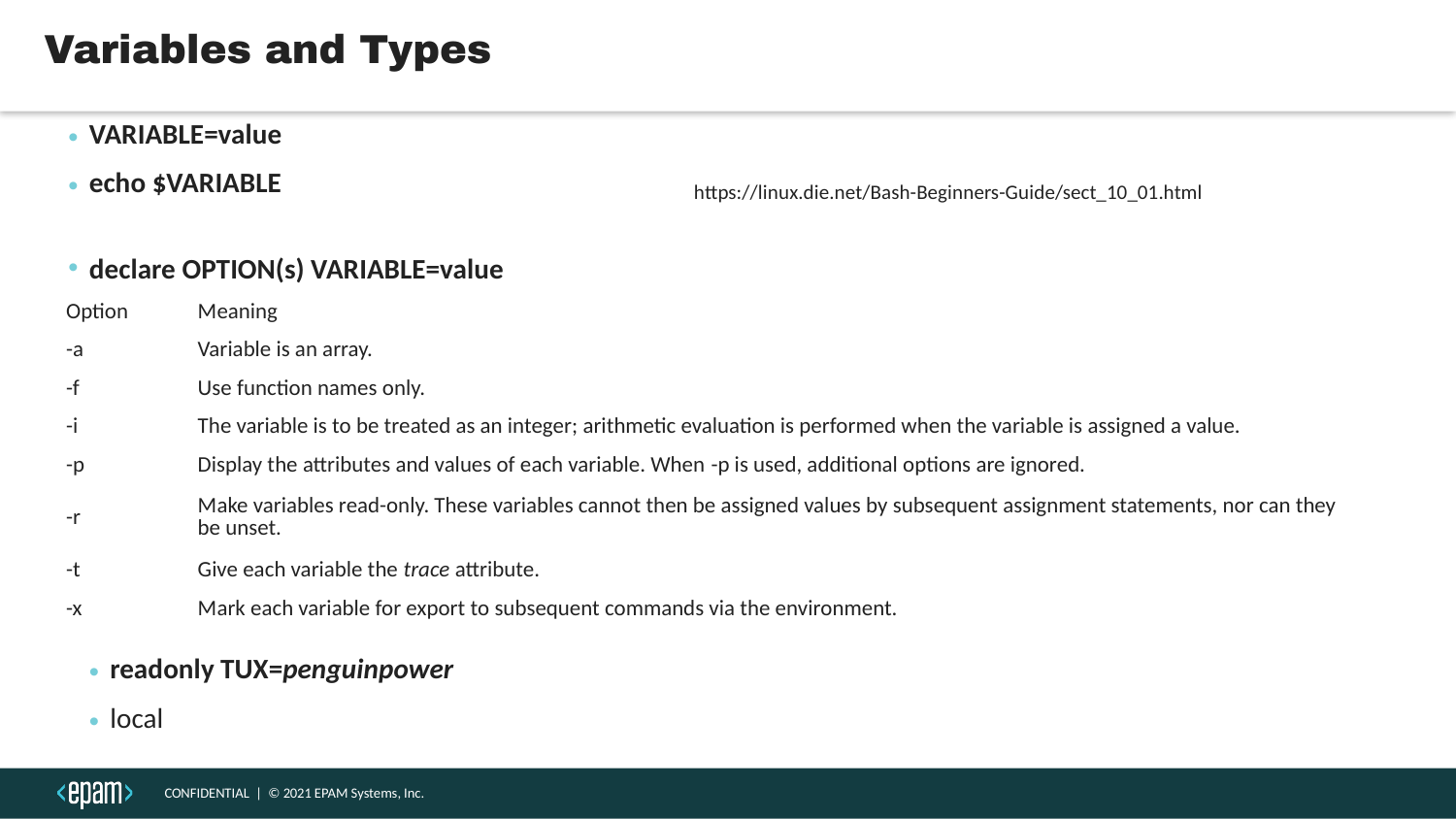

Variables and Types
VARIABLE=value
echo $VARIABLE

https://linux.die.net/Bash-Beginners-Guide/sect_10_01.html
declare OPTION(s) VARIABLE=value

| Option | Meaning |
| --- | --- |
| -a | Variable is an array. |
| -f | Use function names only. |
| -i | The variable is to be treated as an integer; arithmetic evaluation is performed when the variable is assigned a value. |
| -p | Display the attributes and values of each variable. When -p is used, additional options are ignored. |
| -r | Make variables read-only. These variables cannot then be assigned values by subsequent assignment statements, nor can they be unset. |
| -t | Give each variable the trace attribute. |
| -x | Mark each variable for export to subsequent commands via the environment. |
readonly TUX=penguinpower
local